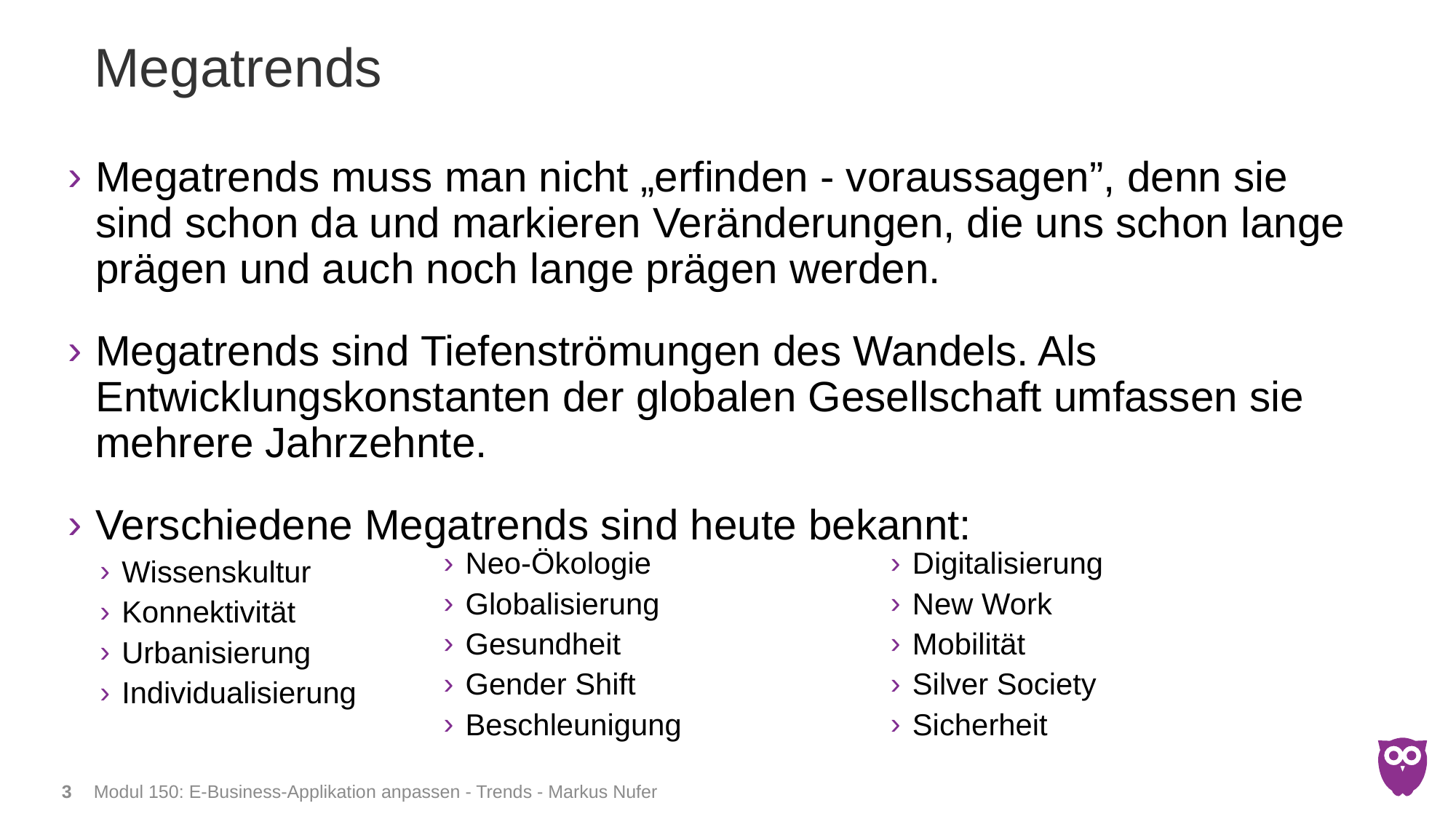

# Megatrends
Megatrends muss man nicht „erfinden - voraussagen”, denn sie sind schon da und markieren Veränderungen, die uns schon lange prägen und auch noch lange prägen werden.
Megatrends sind Tiefenströmungen des Wandels. Als Entwicklungskonstanten der globalen Gesellschaft umfassen sie mehrere Jahrzehnte.
Verschiedene Megatrends sind heute bekannt:
Wissenskultur
Konnektivität
Urbanisierung
Individualisierung
Neo-Ökologie
Globalisierung
Gesundheit
Gender Shift
Beschleunigung
Digitalisierung
New Work
Mobilität
Silver Society
Sicherheit
3
Modul 150: E-Business-Applikation anpassen - Trends - Markus Nufer